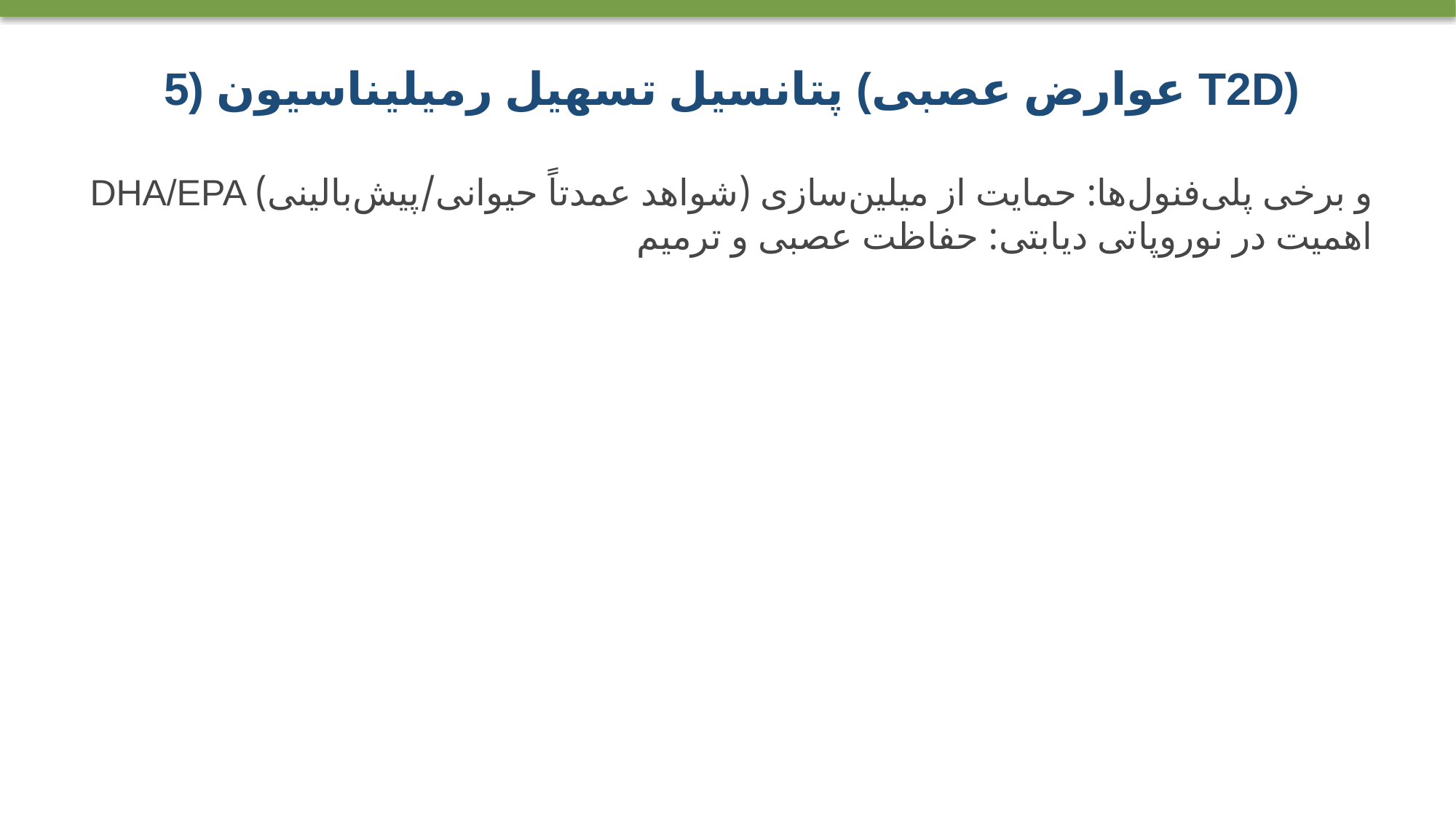

5) پتانسیل تسهیل رمیلیناسیون (عوارض عصبی T2D)
DHA/EPA و برخی پلی‌فنول‌ها: حمایت از میلین‌سازی (شواهد عمدتاً حیوانی/پیش‌بالینی)
اهمیت در نوروپاتی دیابتی: حفاظت عصبی و ترمیم